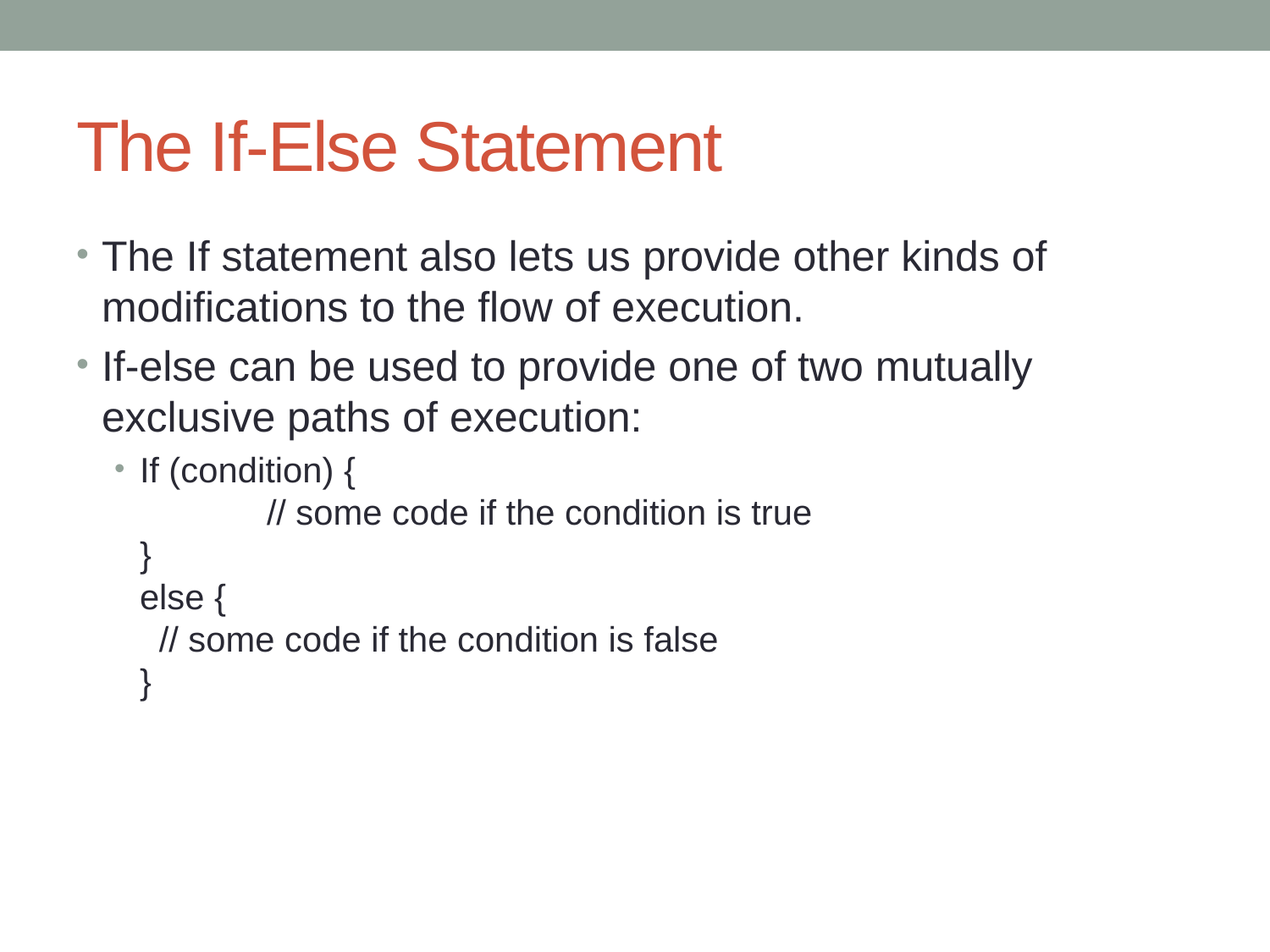

# The If-Else Statement
The If statement also lets us provide other kinds of modifications to the flow of execution.
If-else can be used to provide one of two mutually exclusive paths of execution:
If (condition) {
	// some code if the condition is true
}
else {
  // some code if the condition is false
}